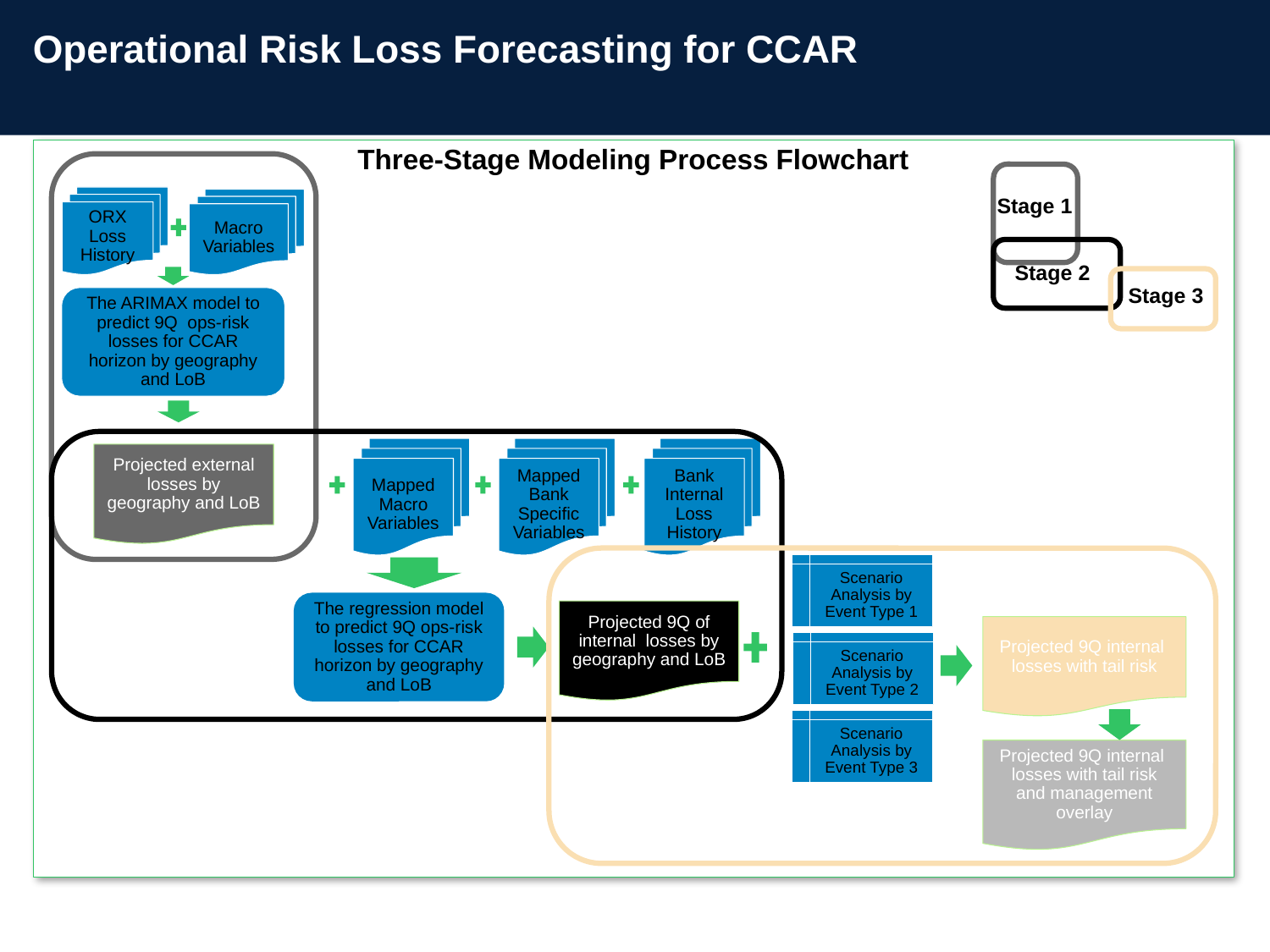

# Operational Risk Loss Forecasting for CCAR

Three-Stage Modeling Process Flowchart

ORX Loss History
Macro Variables
Stage 1

Stage 2

Stage 3
The ARIMAX model to predict 9Q  ops-risk losses for CCAR horizon by geography and LoB

Mapped Macro Variables
Mapped
Bank Specific
Variables
Bank Internal Loss History
Projected external losses by geography and LoB

Scenario Analysis by Event Type 1

The regression model to predict 9Q ops-risk losses for CCAR horizon by geography and LoB
Projected 9Q of internal  losses by geography and LoB
Projected 9Q internal  losses with tail risk

Scenario Analysis by Event Type 2

Scenario Analysis by Event Type 3
Projected 9Q internal  losses with tail risk and management overlay
83